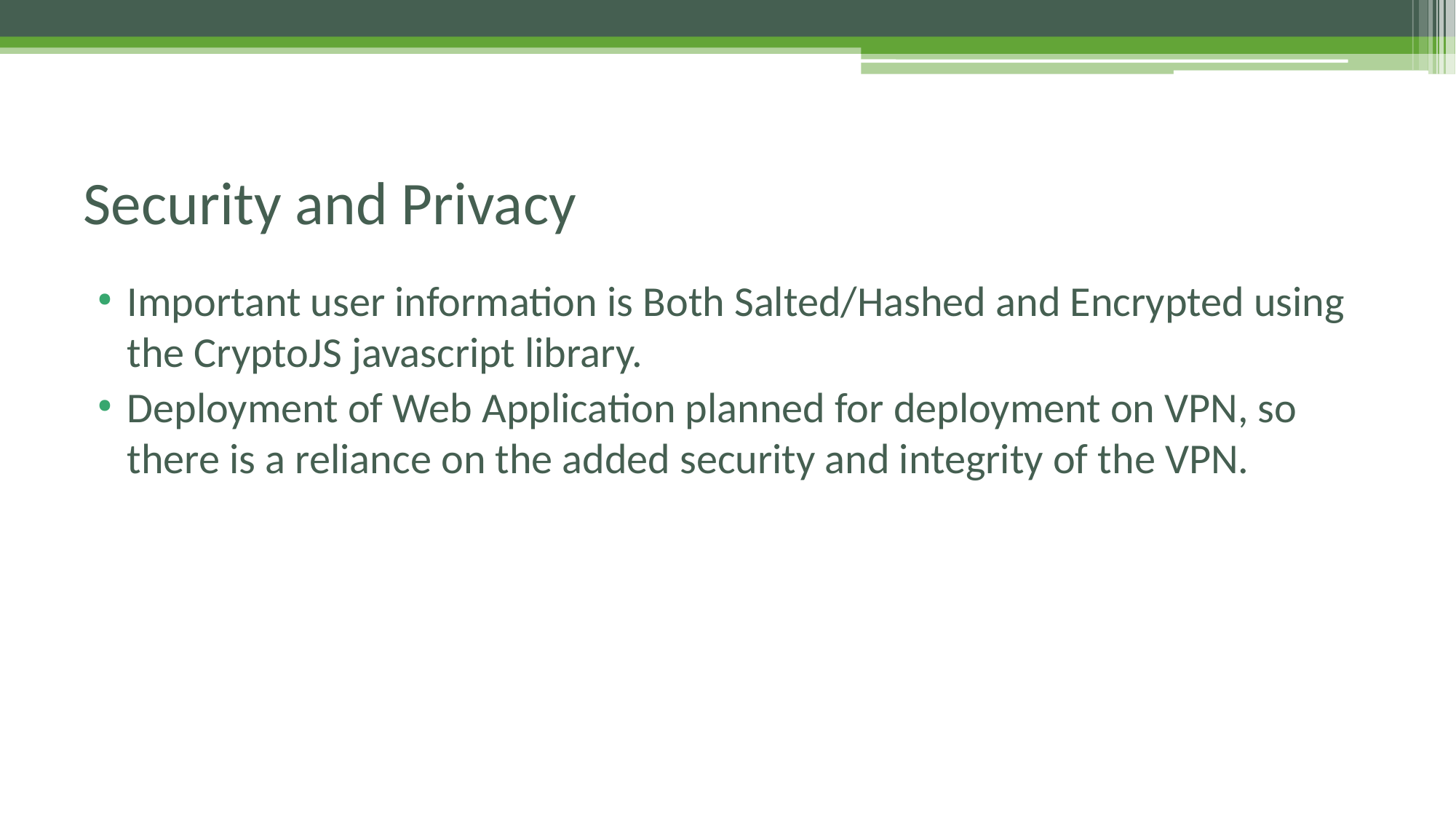

# Security and Privacy
Important user information is Both Salted/Hashed and Encrypted using the CryptoJS javascript library.
Deployment of Web Application planned for deployment on VPN, so there is a reliance on the added security and integrity of the VPN.